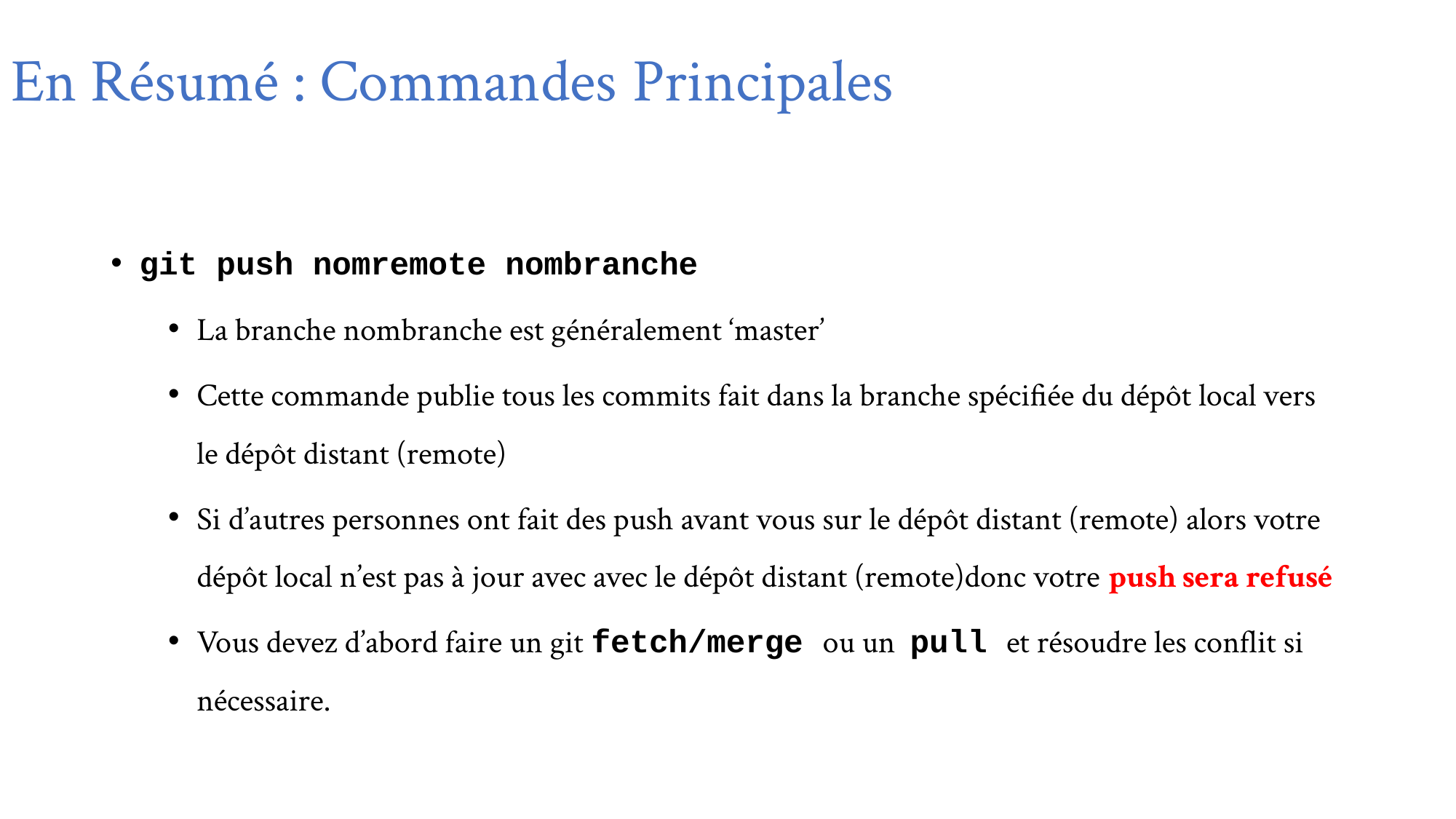

# En Résumé : Commandes Principales
git push nomremote nombranche
La branche nombranche est généralement ‘master’
Cette commande publie tous les commits fait dans la branche spécifiée du dépôt local vers le dépôt distant (remote)
Si d’autres personnes ont fait des push avant vous sur le dépôt distant (remote) alors votre dépôt local n’est pas à jour avec avec le dépôt distant (remote)donc votre push sera refusé
Vous devez d’abord faire un git fetch/merge ou un  pull et résoudre les conflit si nécessaire.